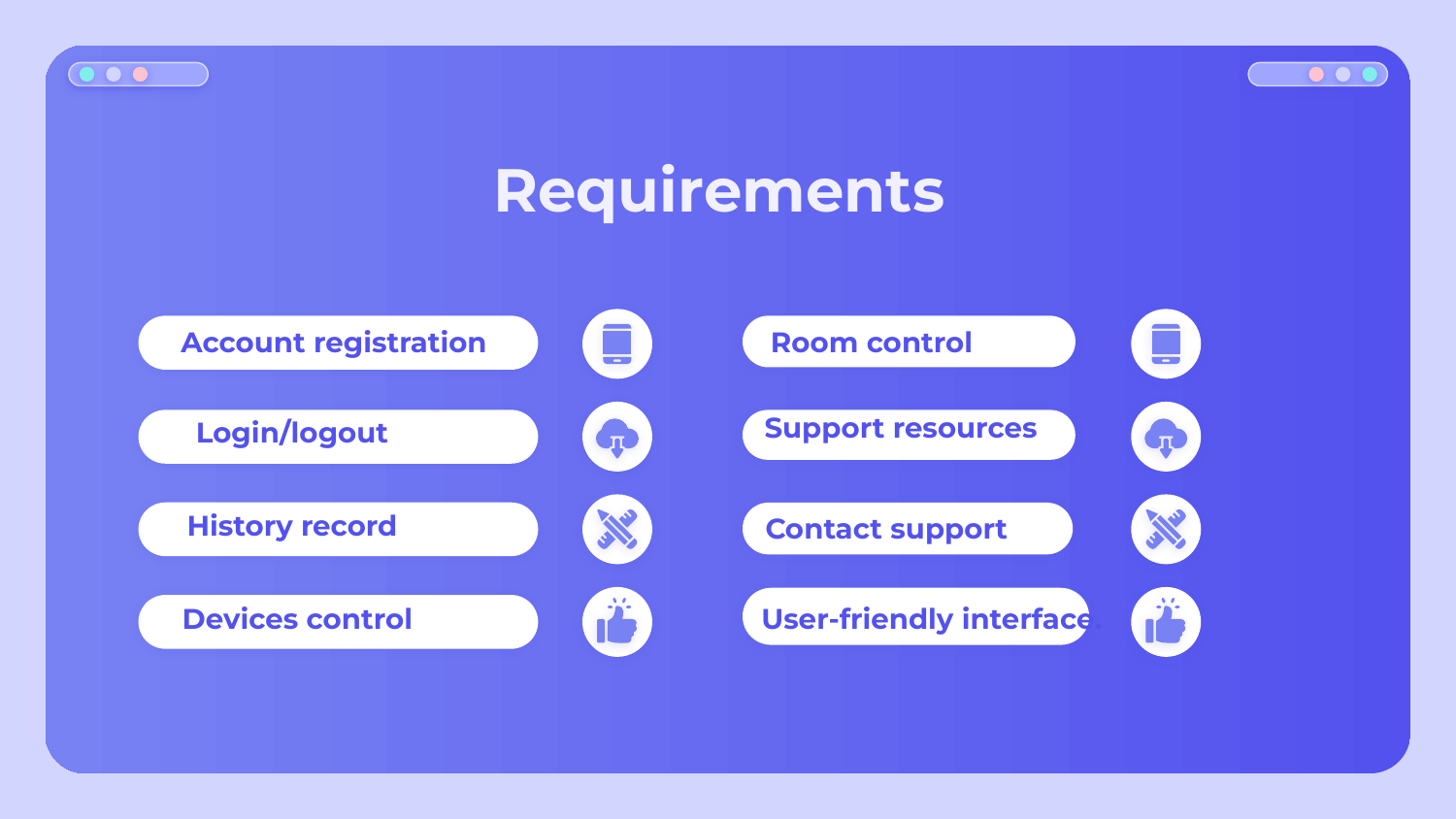

# Requirements

Account registration

Room control

Support resources

Login/logout

Contact support

History record

Devices control
User-friendly interface.